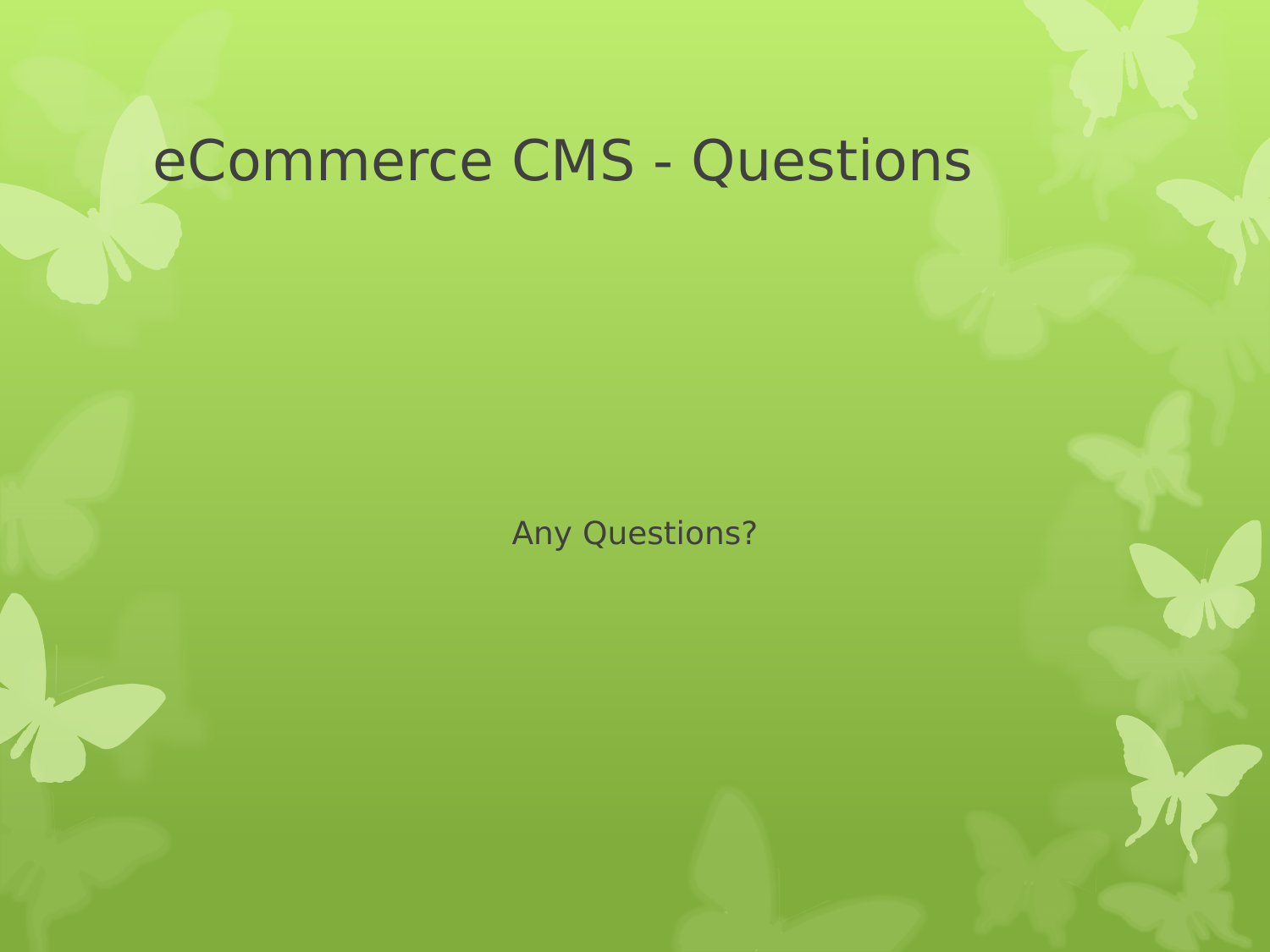

# eCommerce CMS - Questions
Any Questions?